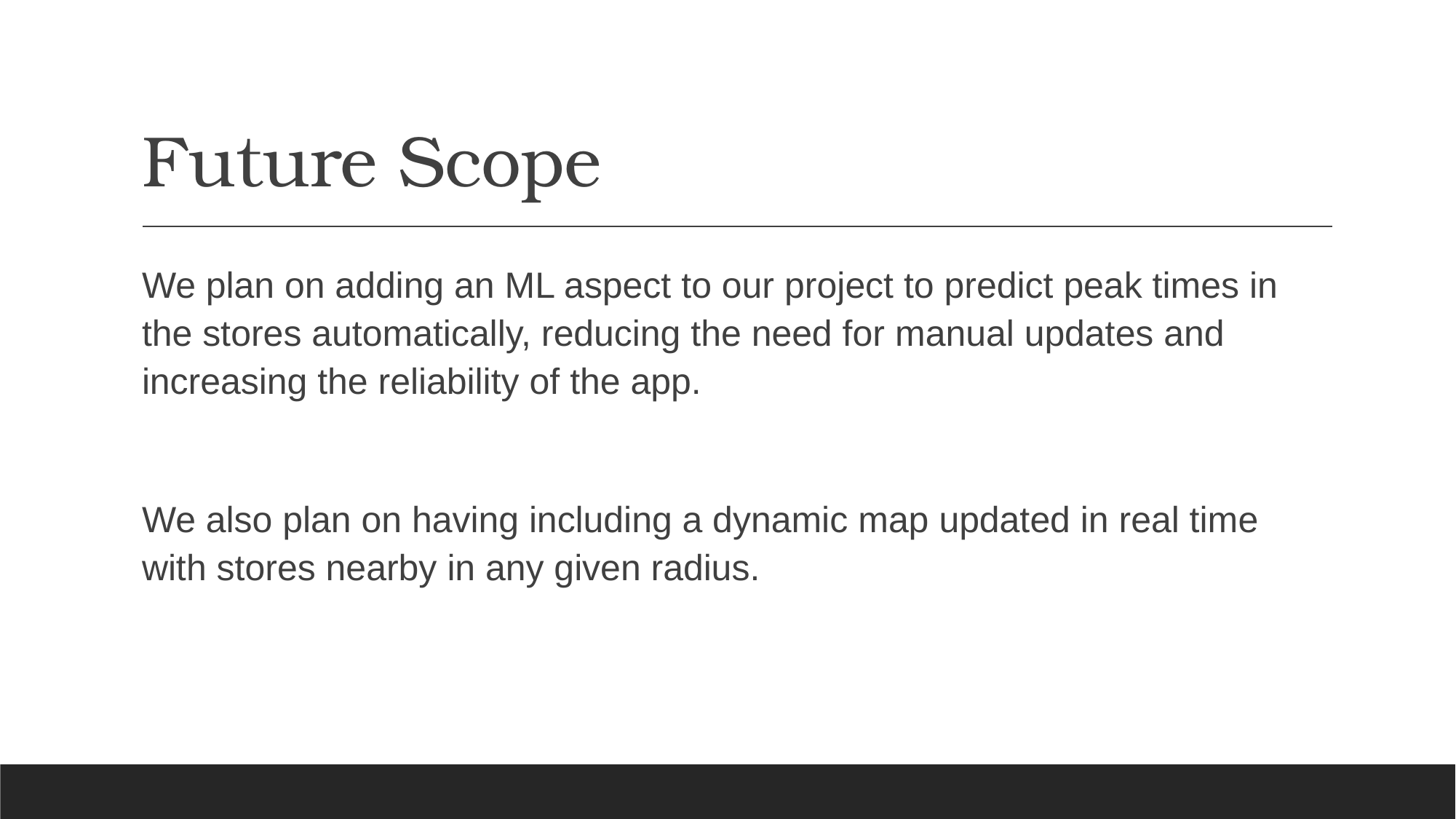

# Future Scope
We plan on adding an ML aspect to our project to predict peak times in the stores automatically, reducing the need for manual updates and increasing the reliability of the app.

We also plan on having including a dynamic map updated in real time with stores nearby in any given radius.